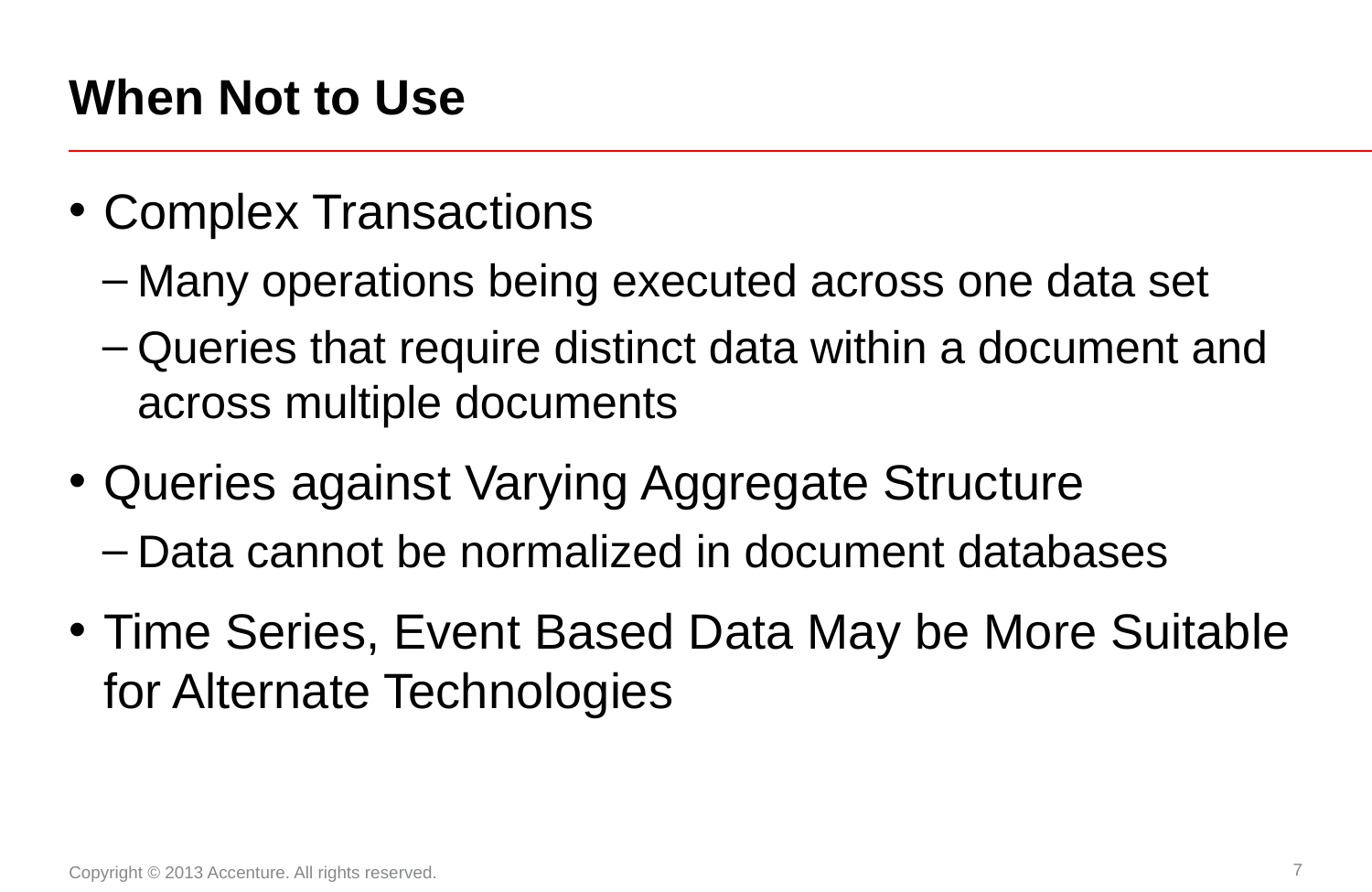

# When Not to Use
Complex Transactions
Many operations being executed across one data set
Queries that require distinct data within a document and across multiple documents
Queries against Varying Aggregate Structure
Data cannot be normalized in document databases
Time Series, Event Based Data May be More Suitable for Alternate Technologies